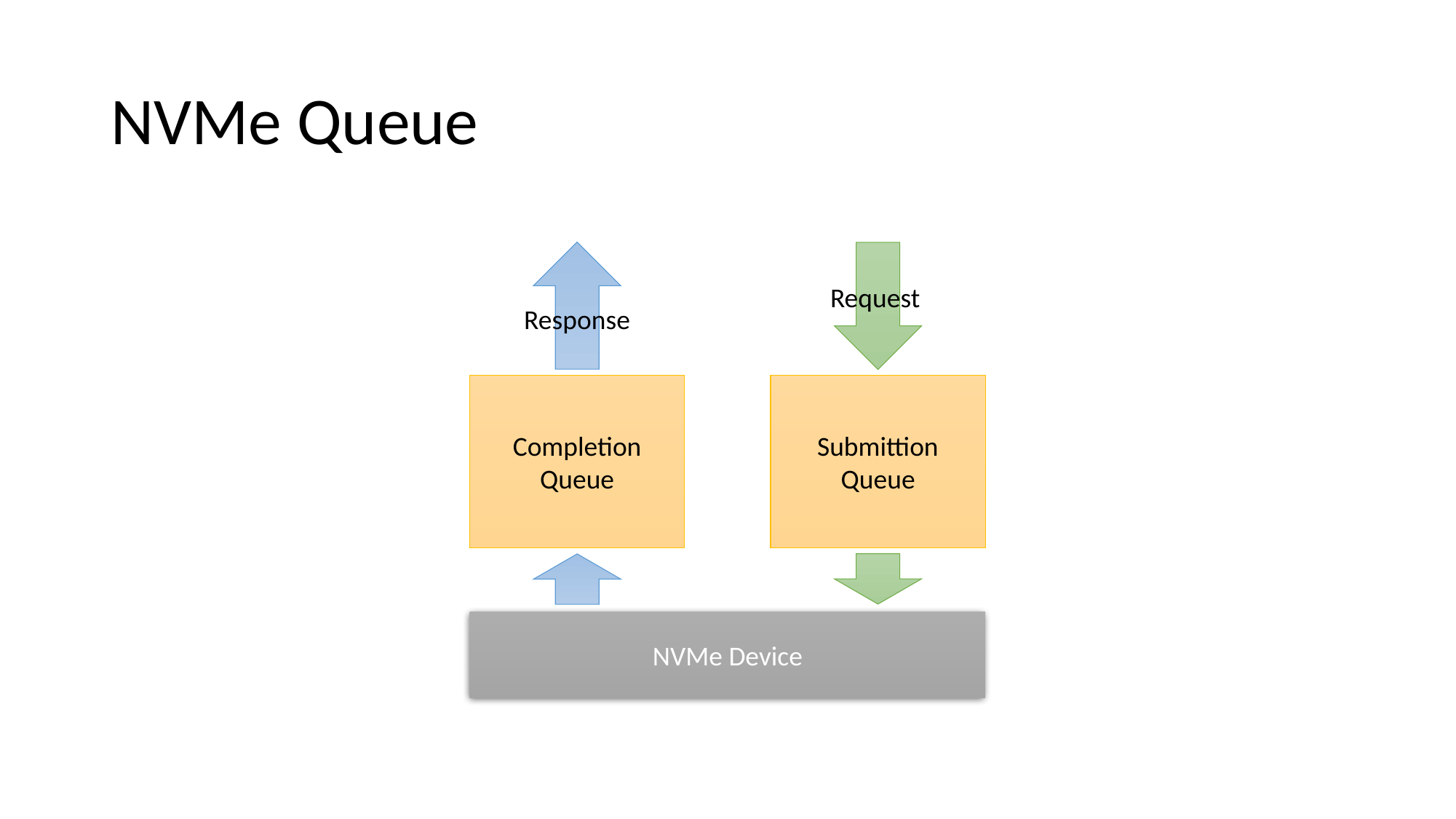

# NVMe Queue

Request
Response
Completion Queue
Submittion Queue

NVMe Device